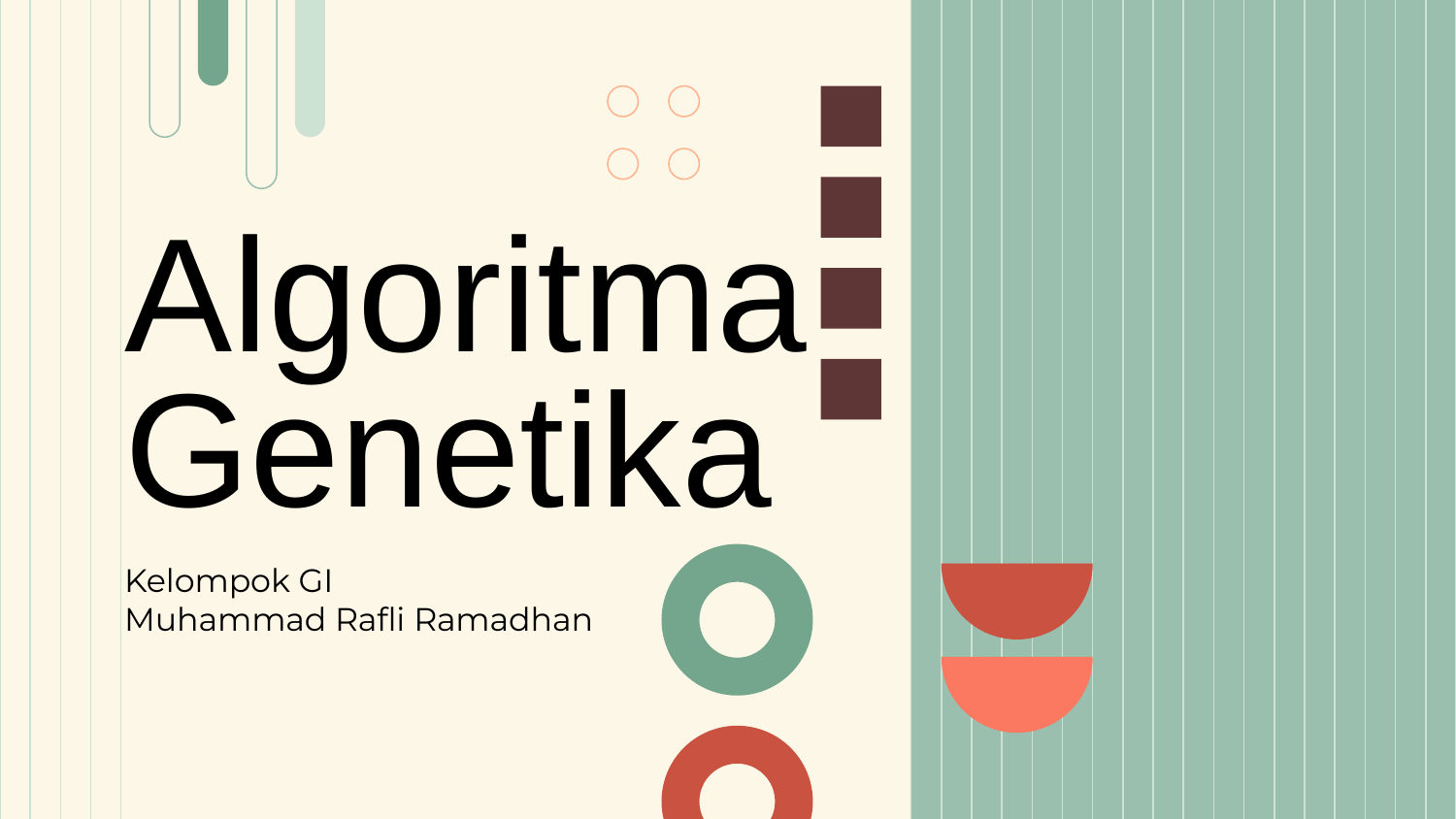

# Algoritma Genetika

Kelompok GI
Muhammad Rafli Ramadhan